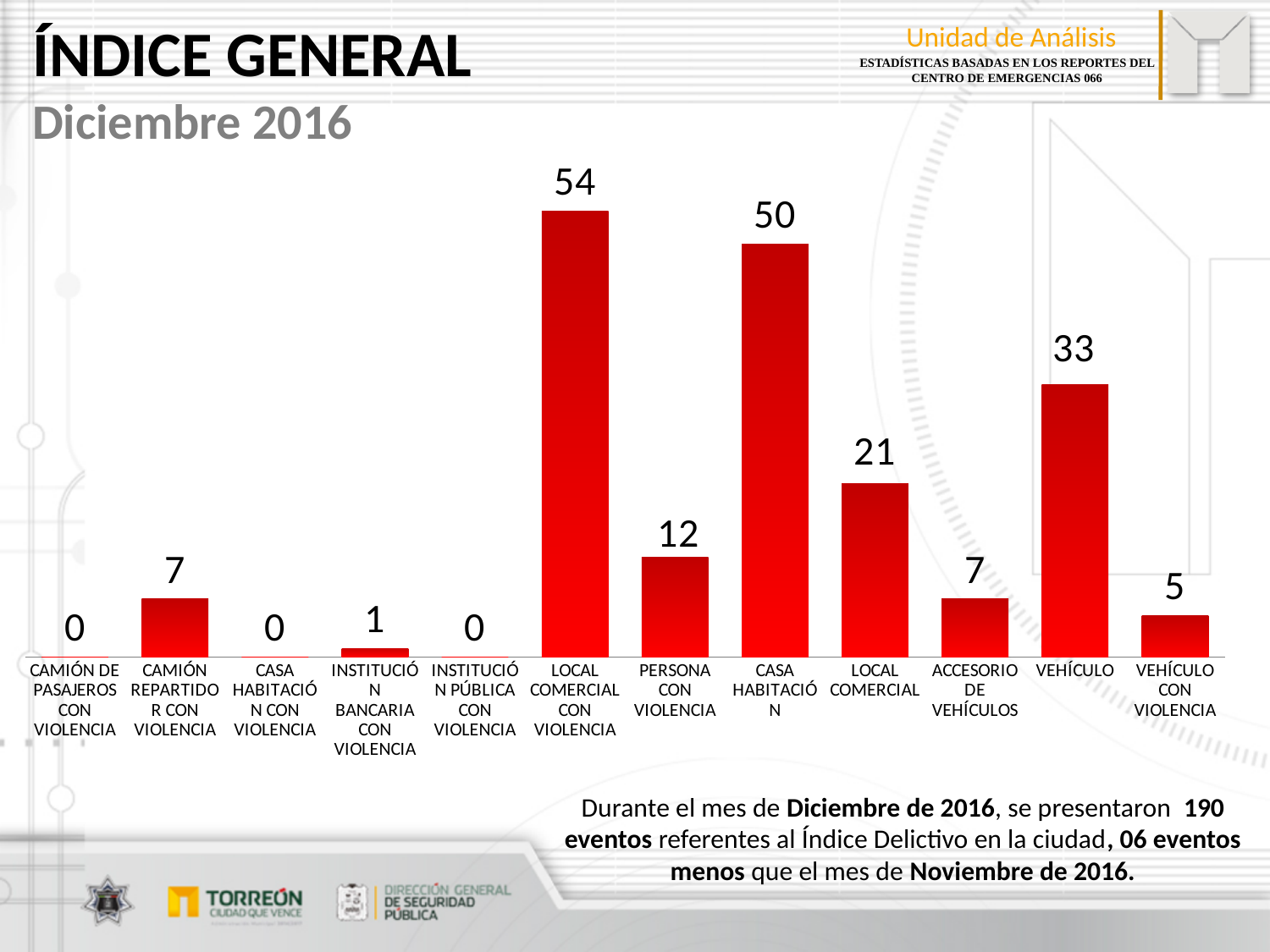

ÍNDICE GENERAL
Diciembre 2016

### Chart

| Category |  |
|---|---|
| CAMIÓN DE PASAJEROS CON VIOLENCIA | 0.0 |
| CAMIÓN REPARTIDOR CON VIOLENCIA | 7.0 |
| CASA HABITACIÓN CON VIOLENCIA | 0.0 |
| INSTITUCIÓN BANCARIA CON VIOLENCIA | 1.0 |
| INSTITUCIÓN PÚBLICA CON VIOLENCIA | 0.0 |
| LOCAL COMERCIAL CON VIOLENCIA | 54.0 |
| PERSONA CON VIOLENCIA | 12.0 |
| CASA HABITACIÓN | 50.0 |
| LOCAL COMERCIAL | 21.0 |
| ACCESORIO DE VEHÍCULOS | 7.0 |
| VEHÍCULO | 33.0 |
| VEHÍCULO CON VIOLENCIA | 5.0 |
Durante el mes de Diciembre de 2016, se presentaron  190 eventos referentes al Índice Delictivo en la ciudad, 06 eventos menos que el mes de Noviembre de 2016.